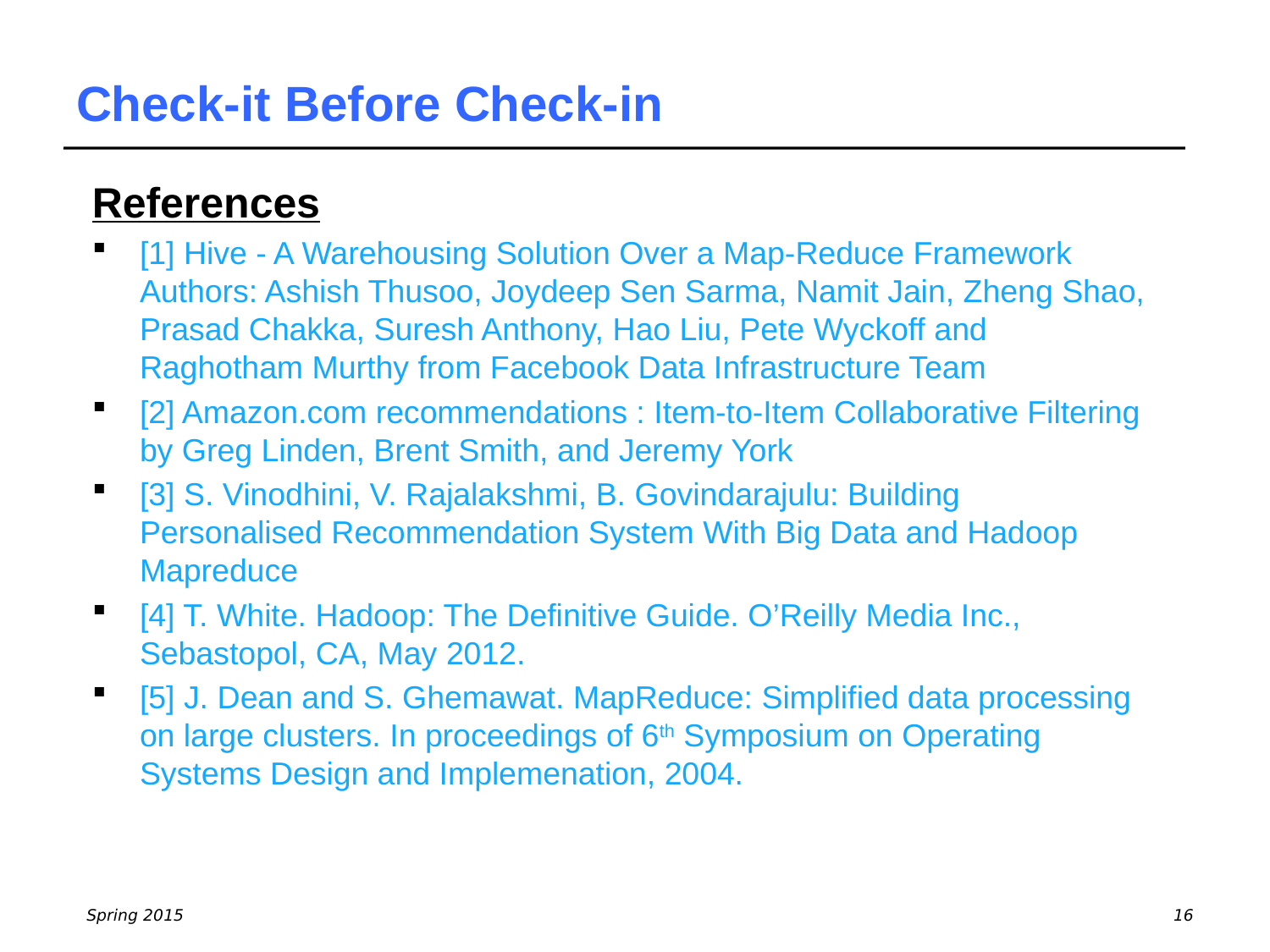

# Check-it Before Check-in

References
[1] Hive - A Warehousing Solution Over a Map-Reduce Framework Authors: Ashish Thusoo, Joydeep Sen Sarma, Namit Jain, Zheng Shao, Prasad Chakka, Suresh Anthony, Hao Liu, Pete Wyckoff and Raghotham Murthy from Facebook Data Infrastructure Team
[2] Amazon.com recommendations : Item-to-Item Collaborative Filtering by Greg Linden, Brent Smith, and Jeremy York
[3] S. Vinodhini, V. Rajalakshmi, B. Govindarajulu: Building Personalised Recommendation System With Big Data and Hadoop Mapreduce
[4] T. White. Hadoop: The Definitive Guide. O’Reilly Media Inc., Sebastopol, CA, May 2012.
[5] J. Dean and S. Ghemawat. MapReduce: Simplified data processing on large clusters. In proceedings of 6th Symposium on Operating Systems Design and Implemenation, 2004.
16